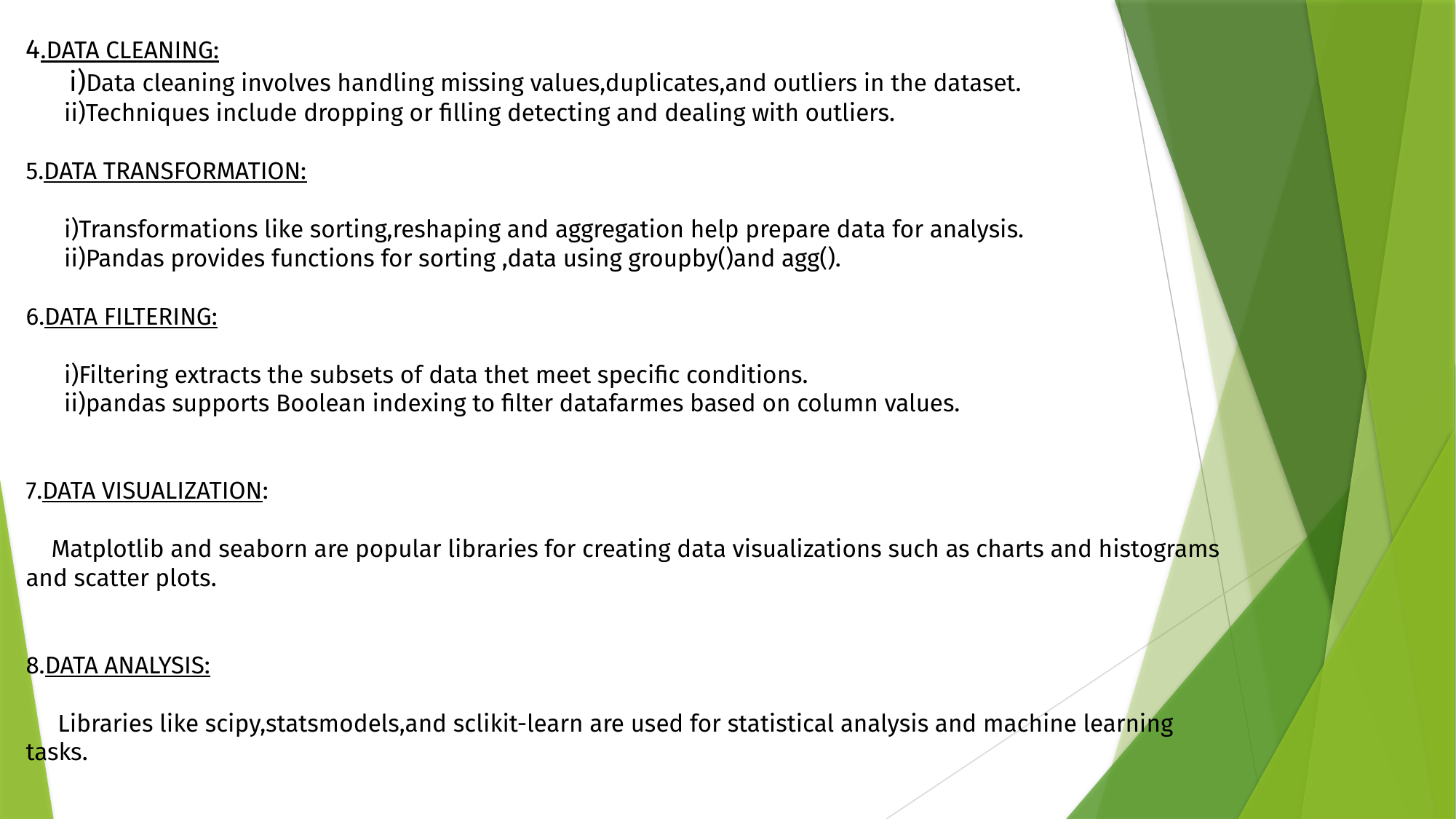

4.DATA CLEANING:
      i)Data cleaning involves handling missing values,duplicates,and outliers in the dataset.
      ii)Techniques include dropping or filling detecting and dealing with outliers.

5.DATA TRANSFORMATION:

      i)Transformations like sorting,reshaping and aggregation help prepare data for analysis.
      ii)Pandas provides functions for sorting ,data using groupby()and agg().

6.DATA FILTERING:

      i)Filtering extracts the subsets of data thet meet specific conditions.
      ii)pandas supports Boolean indexing to filter datafarmes based on column values.

7.DATA VISUALIZATION:

    Matplotlib and seaborn are popular libraries for creating data visualizations such as charts and histograms and scatter plots.

8.DATA ANALYSIS:

     Libraries like scipy,statsmodels,and sclikit-learn are used for statistical analysis and machine learning tasks.